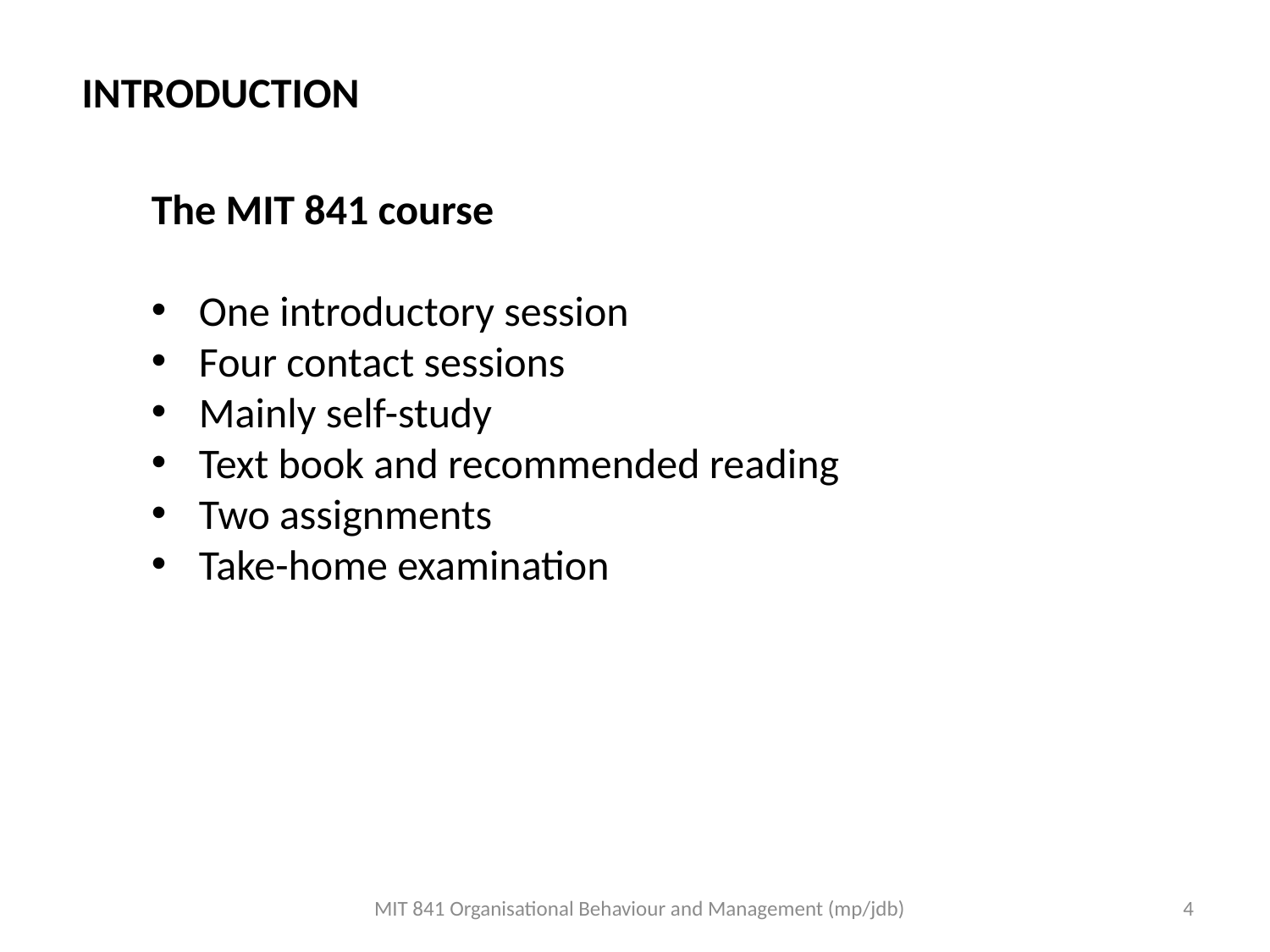

INTRODUCTION

The MIT 841 course

One introductory session
Four contact sessions
Mainly self-study
Text book and recommended reading
Two assignments
Take-home examination
MIT 841 Organisational Behaviour and Management (mp/jdb)
4